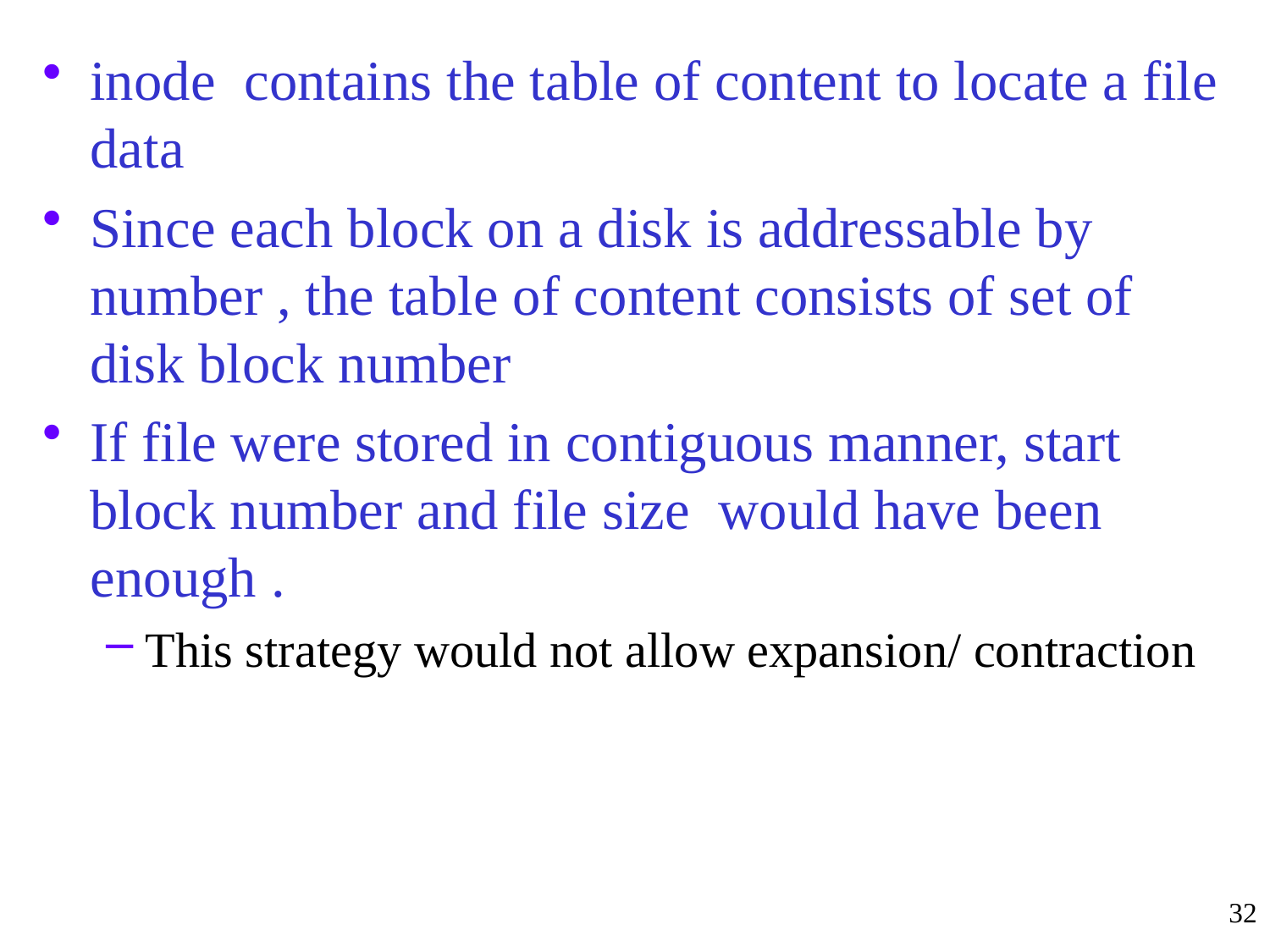

inode  contains the table of content to locate a file data
Since each block on a disk is addressable by number , the table of content consists of set of disk block number
If file were stored in contiguous manner, start block number and file size  would have been enough .
This strategy would not allow expansion/ contraction
32